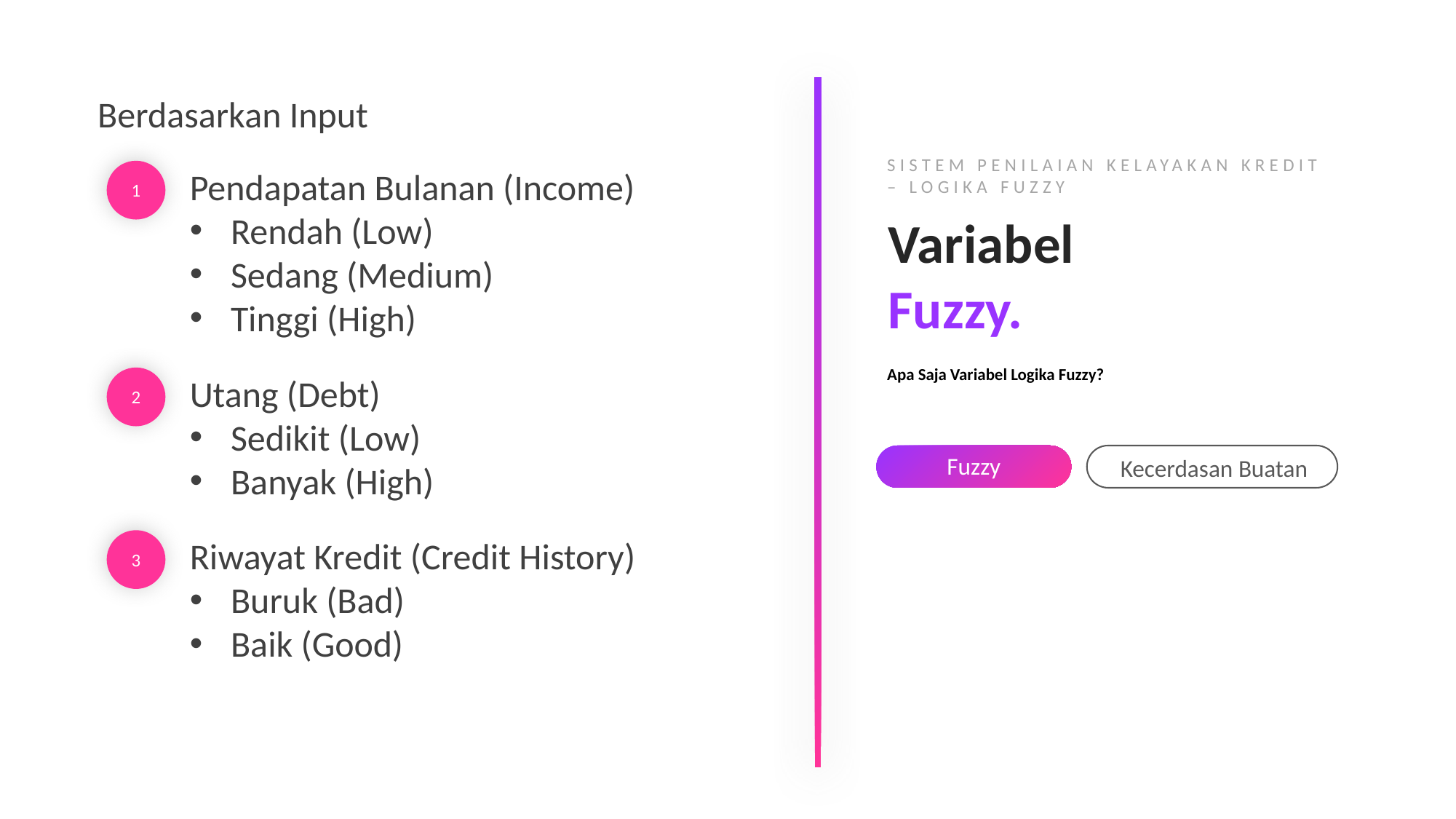

Berdasarkan Input
SISTEM PENILAIAN KELAYAKAN KREDIT – LOGIKA FUZZY
Pendapatan Bulanan (Income)
Rendah (Low)
Sedang (Medium)
Tinggi (High)

1
Variabel
Fuzzy.
Apa Saja Variabel Logika Fuzzy?
Utang (Debt)
Sedikit (Low)
Banyak (High)

2

Fuzzy

Kecerdasan Buatan
Riwayat Kredit (Credit History)
Buruk (Bad)
Baik (Good)

3